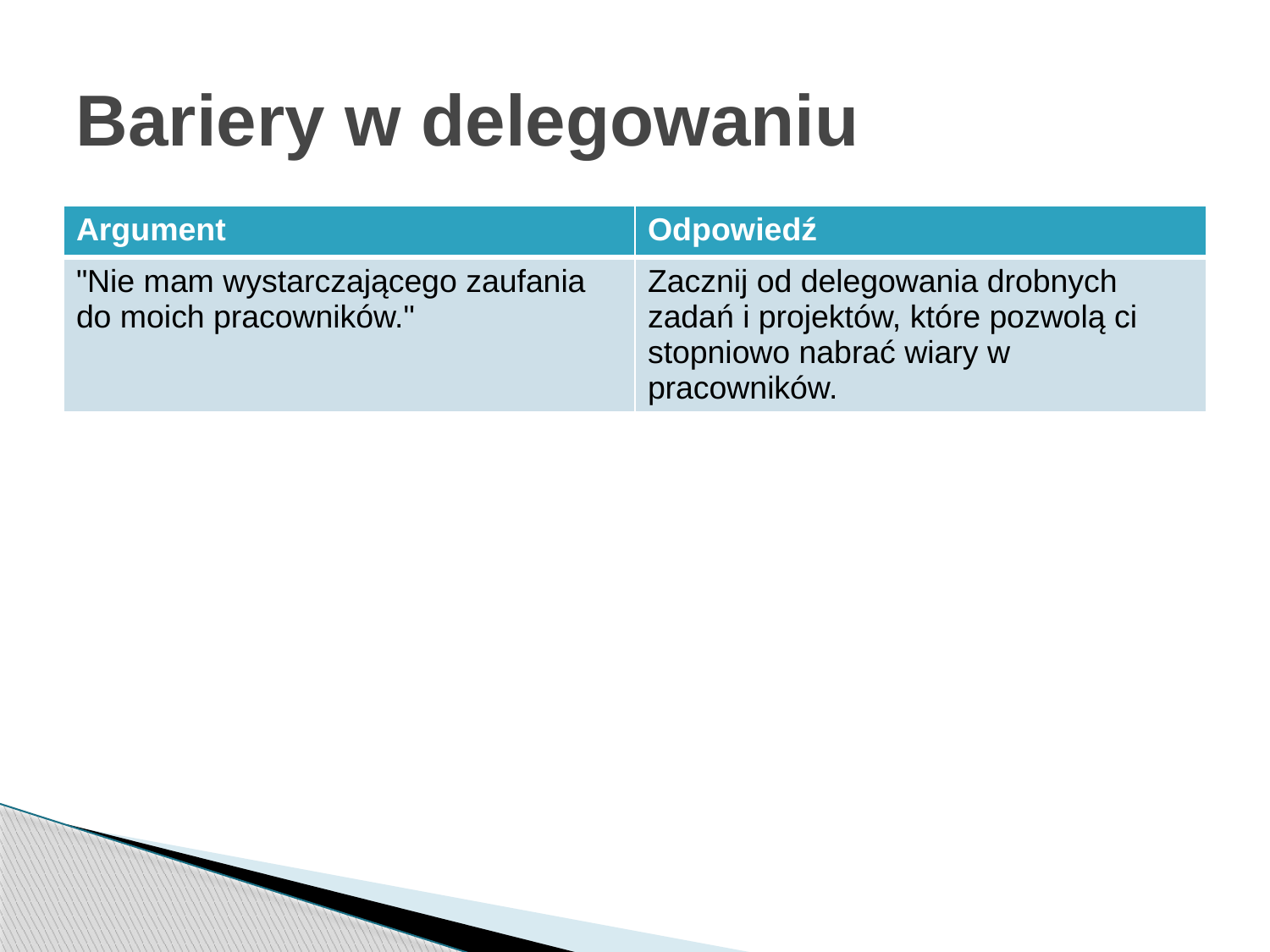

# Bariery w delegowaniu
| Argument | Odpowiedź |
| --- | --- |
| "Nie mam wystarczającego zaufania do moich pracowników." | Zacznij od delegowania drobnych zadań i projektów, które pozwolą ci stopniowo nabrać wiary w pracowników. |